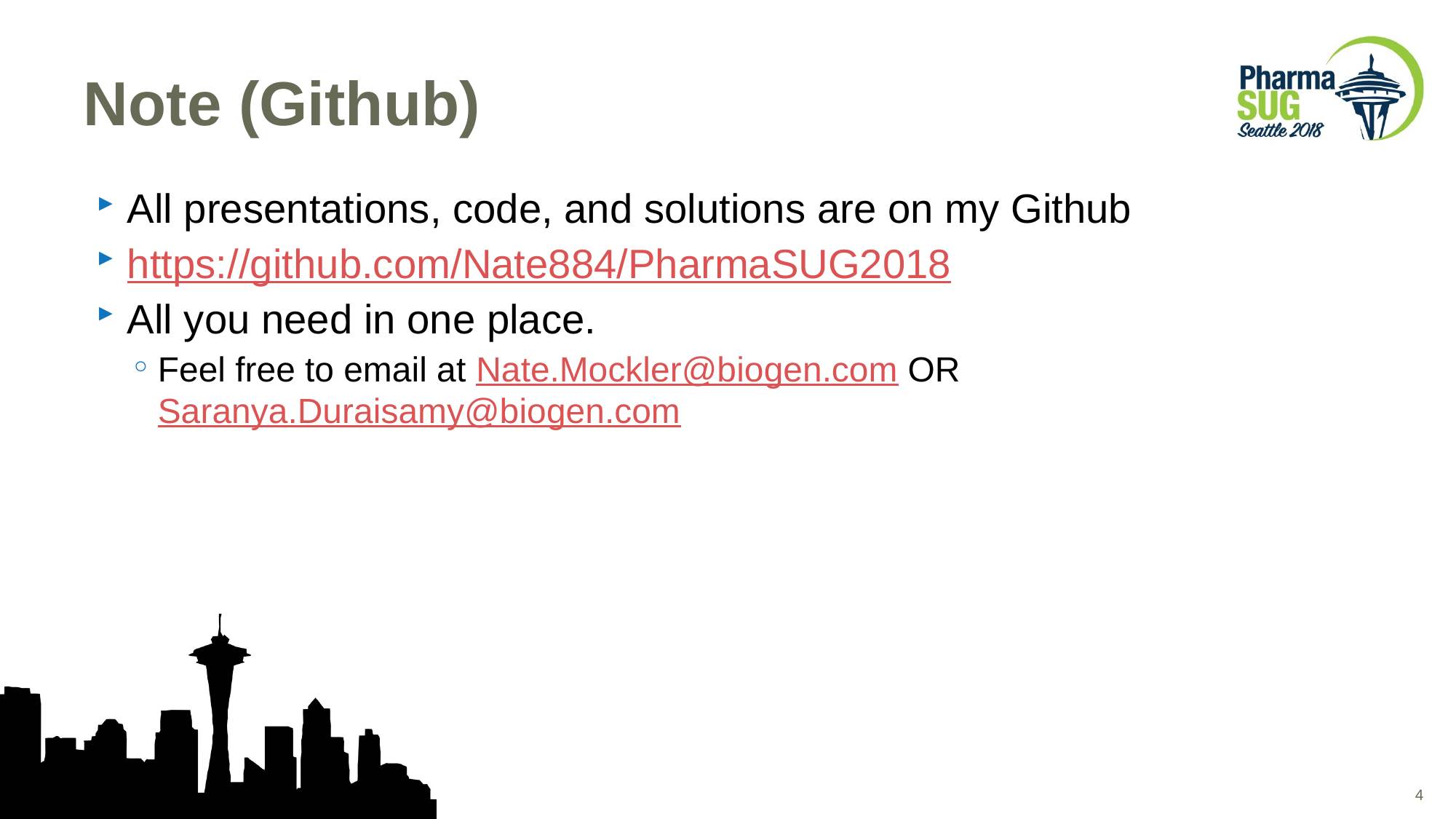

# Note (Github)
All presentations, code, and solutions are on my Github
https://github.com/Nate884/PharmaSUG2018
All you need in one place.
Feel free to email at Nate.Mockler@biogen.com OR Saranya.Duraisamy@biogen.com
4